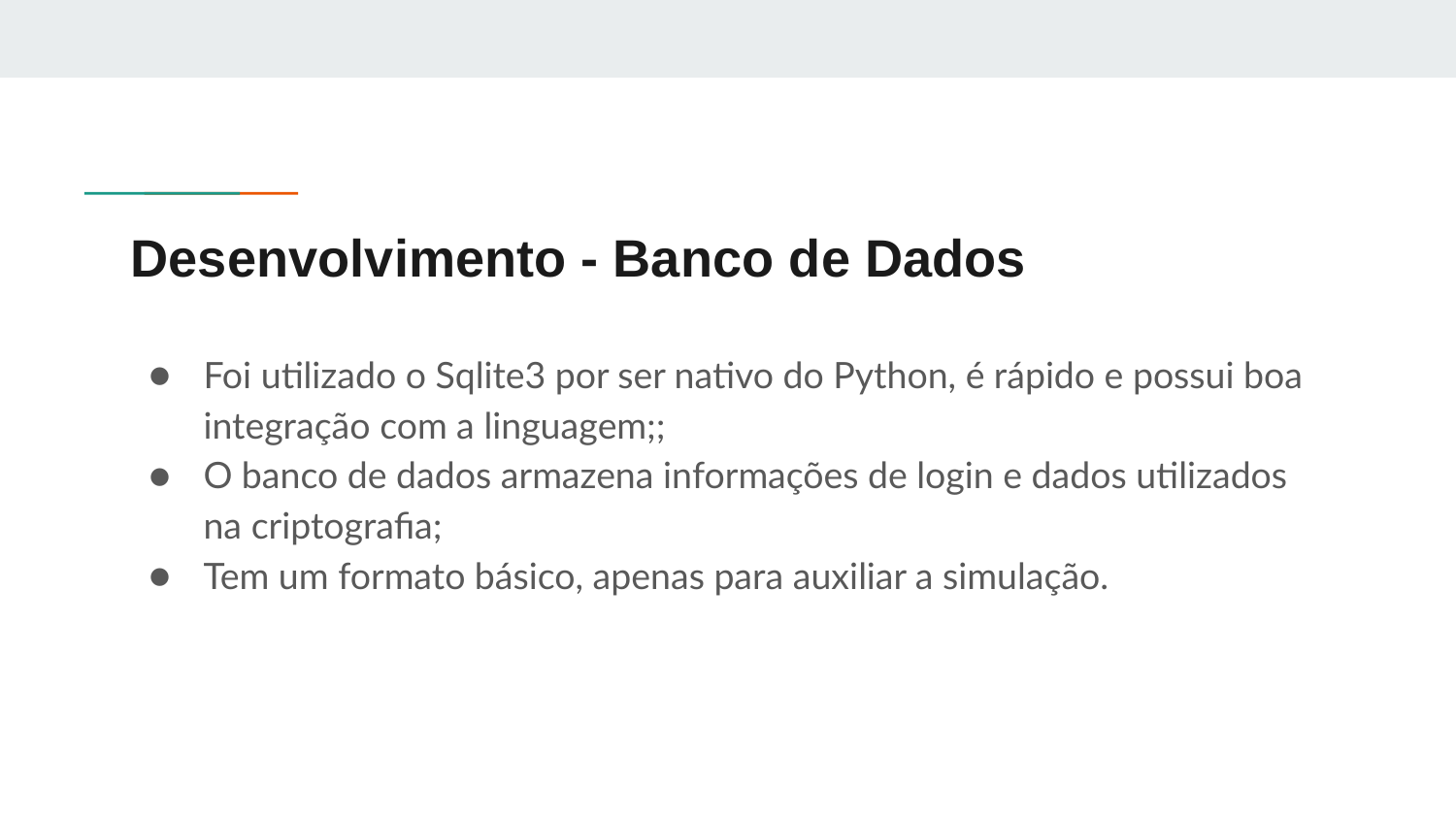

# Desenvolvimento - Banco de Dados
Foi utilizado o Sqlite3 por ser nativo do Python, é rápido e possui boa integração com a linguagem;;
O banco de dados armazena informações de login e dados utilizados na criptografia;
Tem um formato básico, apenas para auxiliar a simulação.